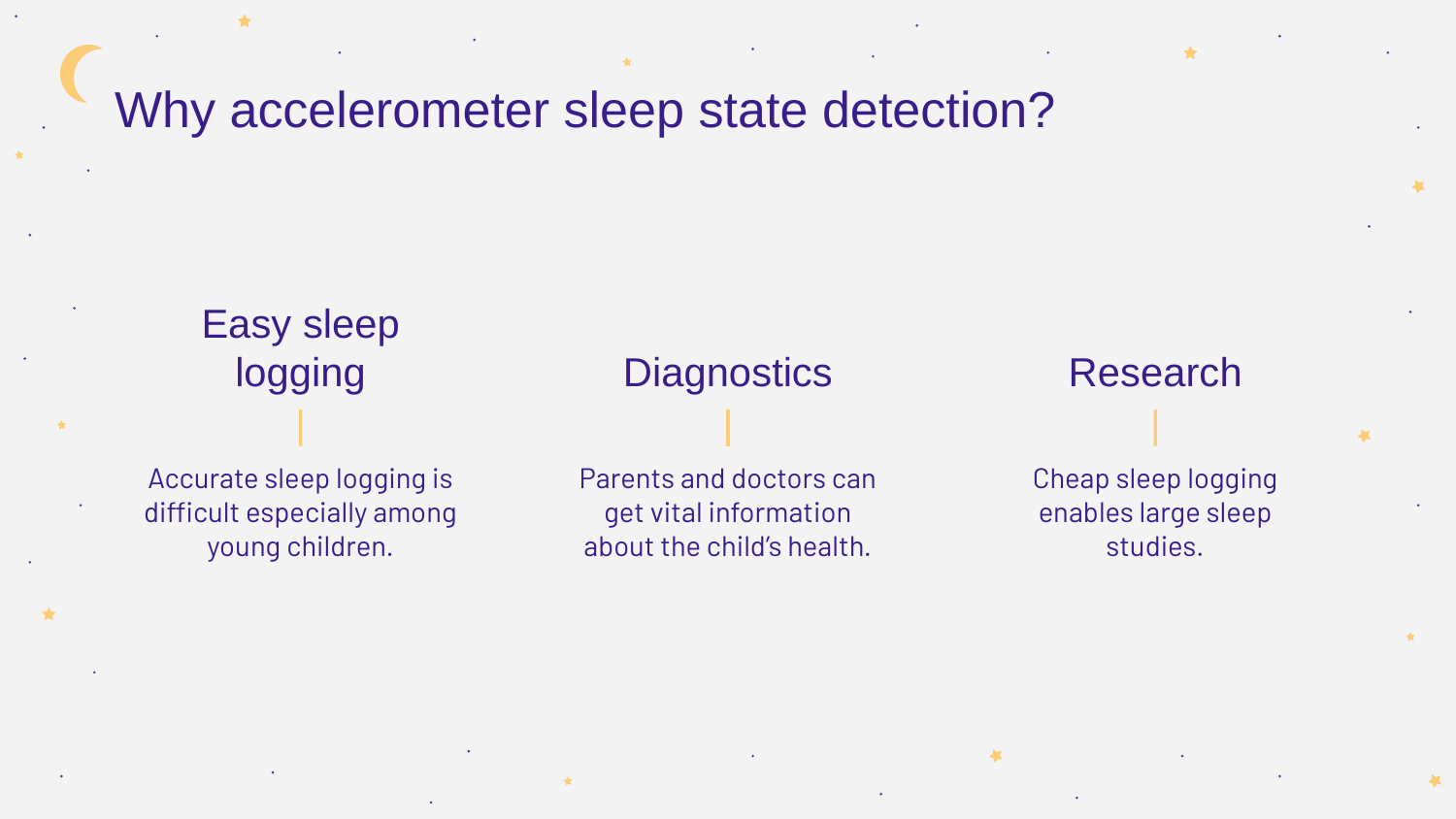

Why accelerometer sleep state detection?
# Easy sleep logging
Diagnostics
Research
Accurate sleep logging is difficult especially among young children.
Parents and doctors can get vital information about the child’s health.
Cheap sleep logging enables large sleep studies.